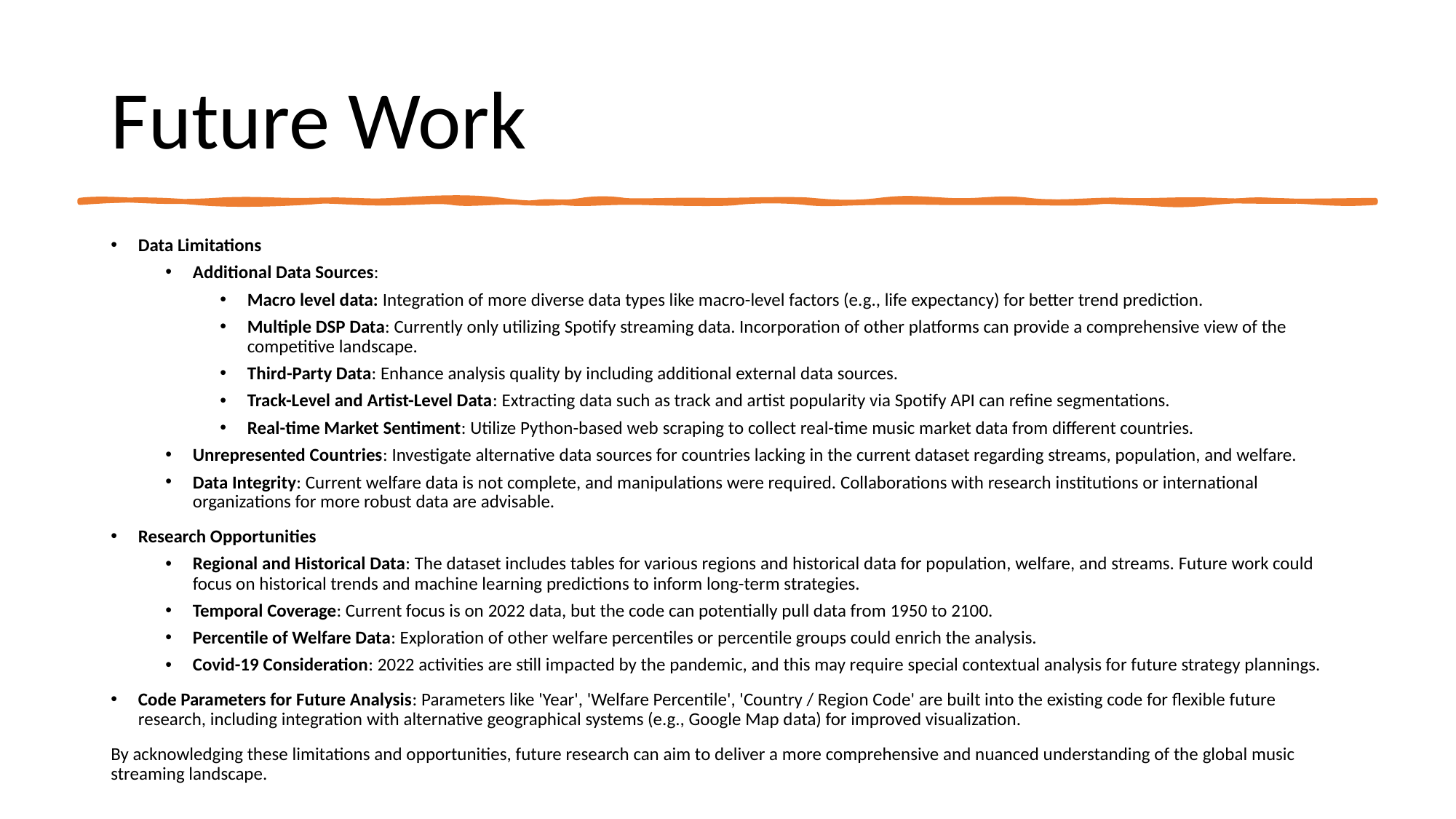

# Future Work

Data Limitations
Additional Data Sources:
Macro level data: Integration of more diverse data types like macro-level factors (e.g., life expectancy) for better trend prediction.
Multiple DSP Data: Currently only utilizing Spotify streaming data. Incorporation of other platforms can provide a comprehensive view of the competitive landscape.
Third-Party Data: Enhance analysis quality by including additional external data sources.
Track-Level and Artist-Level Data: Extracting data such as track and artist popularity via Spotify API can refine segmentations.
Real-time Market Sentiment: Utilize Python-based web scraping to collect real-time music market data from different countries.
Unrepresented Countries: Investigate alternative data sources for countries lacking in the current dataset regarding streams, population, and welfare.
Data Integrity: Current welfare data is not complete, and manipulations were required. Collaborations with research institutions or international organizations for more robust data are advisable.
Research Opportunities
Regional and Historical Data: The dataset includes tables for various regions and historical data for population, welfare, and streams. Future work could focus on historical trends and machine learning predictions to inform long-term strategies.
Temporal Coverage: Current focus is on 2022 data, but the code can potentially pull data from 1950 to 2100.
Percentile of Welfare Data: Exploration of other welfare percentiles or percentile groups could enrich the analysis.
Covid-19 Consideration: 2022 activities are still impacted by the pandemic, and this may require special contextual analysis for future strategy plannings.
Code Parameters for Future Analysis: Parameters like 'Year', 'Welfare Percentile', 'Country / Region Code' are built into the existing code for flexible future research, including integration with alternative geographical systems (e.g., Google Map data) for improved visualization.
By acknowledging these limitations and opportunities, future research can aim to deliver a more comprehensive and nuanced understanding of the global music streaming landscape.